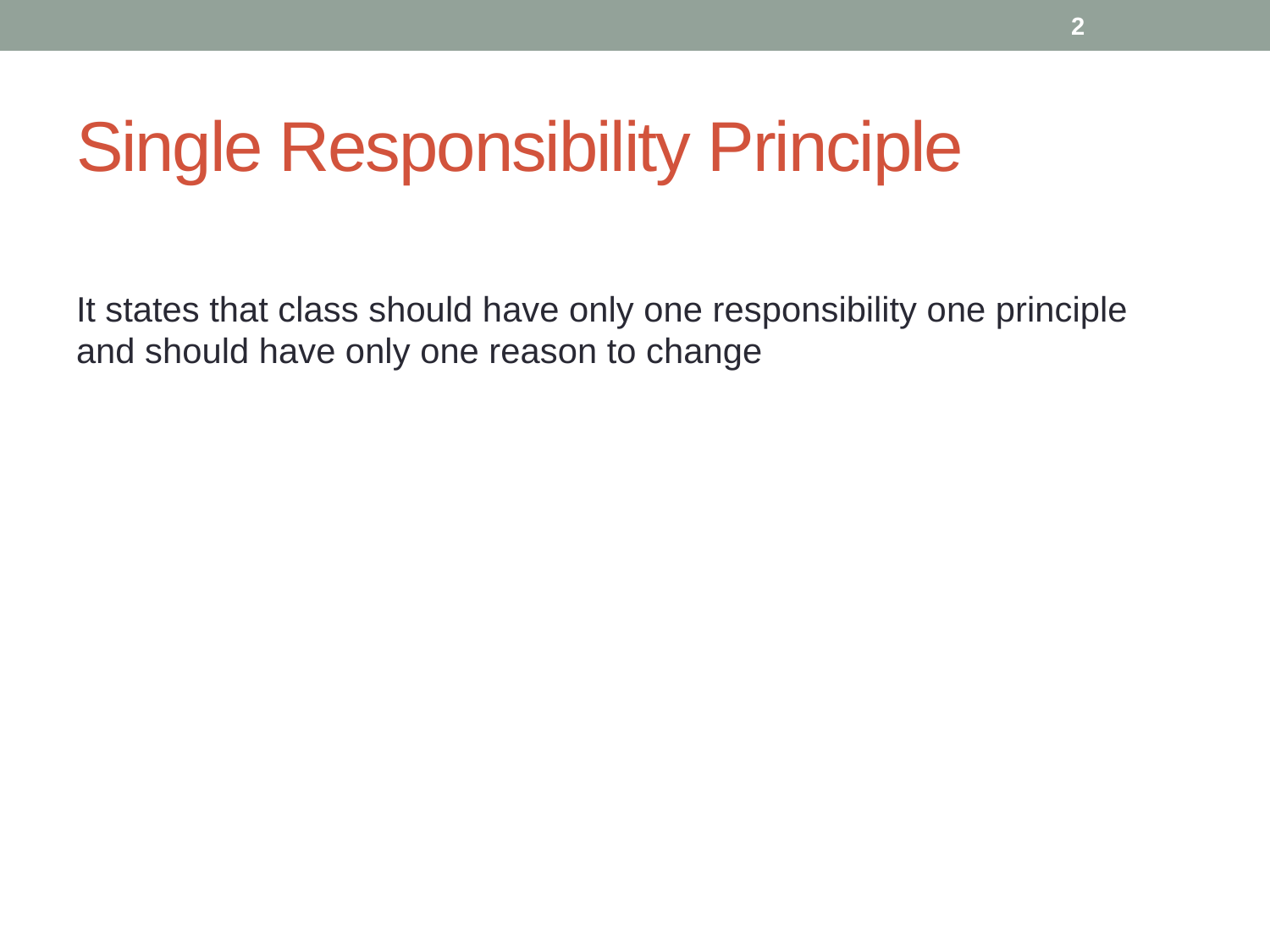

2
# Single Responsibility Principle

It states that class should have only one responsibility one principle and should have only one reason to change